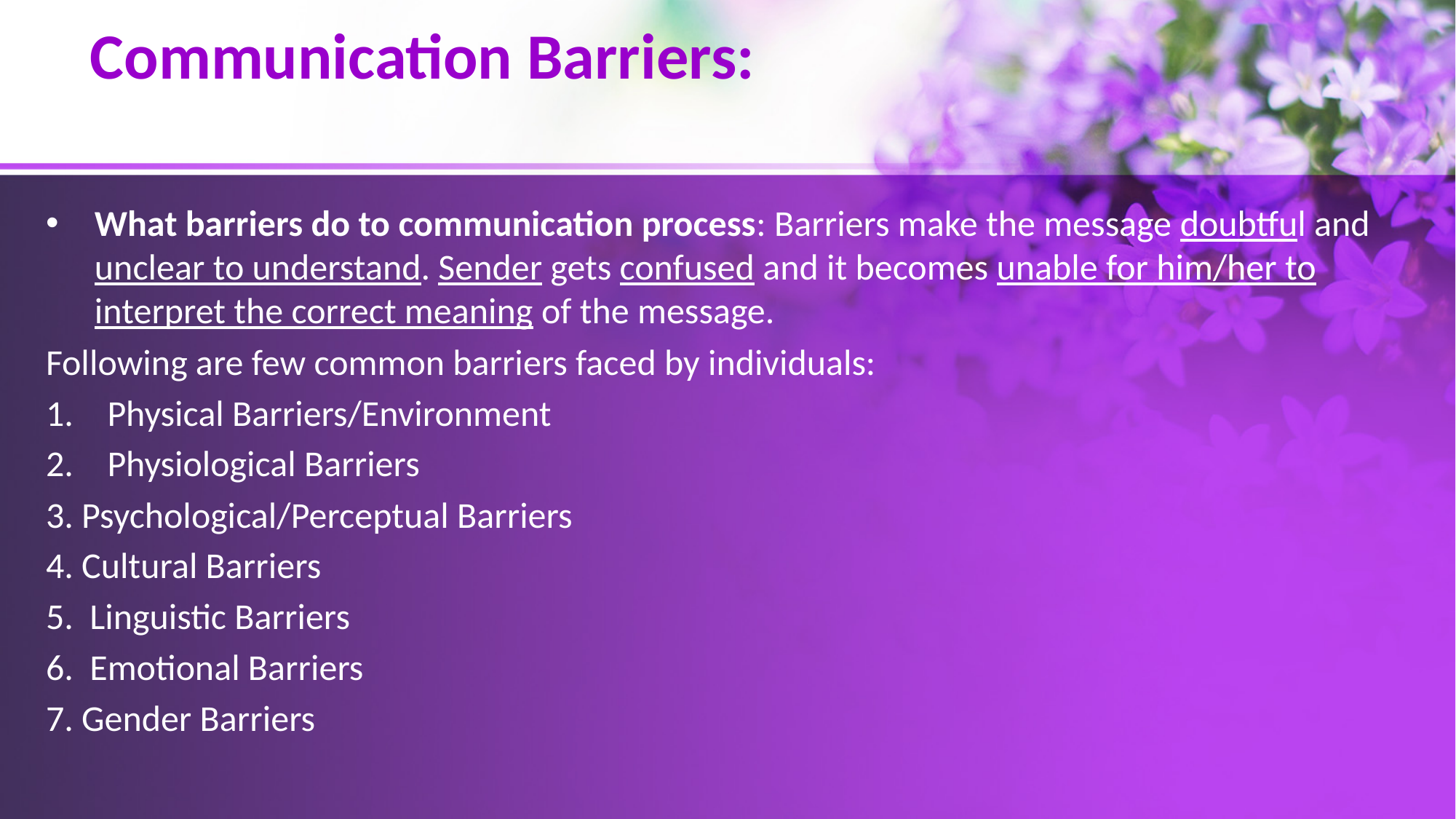

# Communication Barriers:
What barriers do to communication process: Barriers make the message doubtful and unclear to understand. Sender gets confused and it becomes unable for him/her to interpret the correct meaning of the message.
Following are few common barriers faced by individuals:
Physical Barriers/Environment
Physiological Barriers
3. Psychological/Perceptual Barriers
4. Cultural Barriers
5.  Linguistic Barriers
6.  Emotional Barriers
7. Gender Barriers